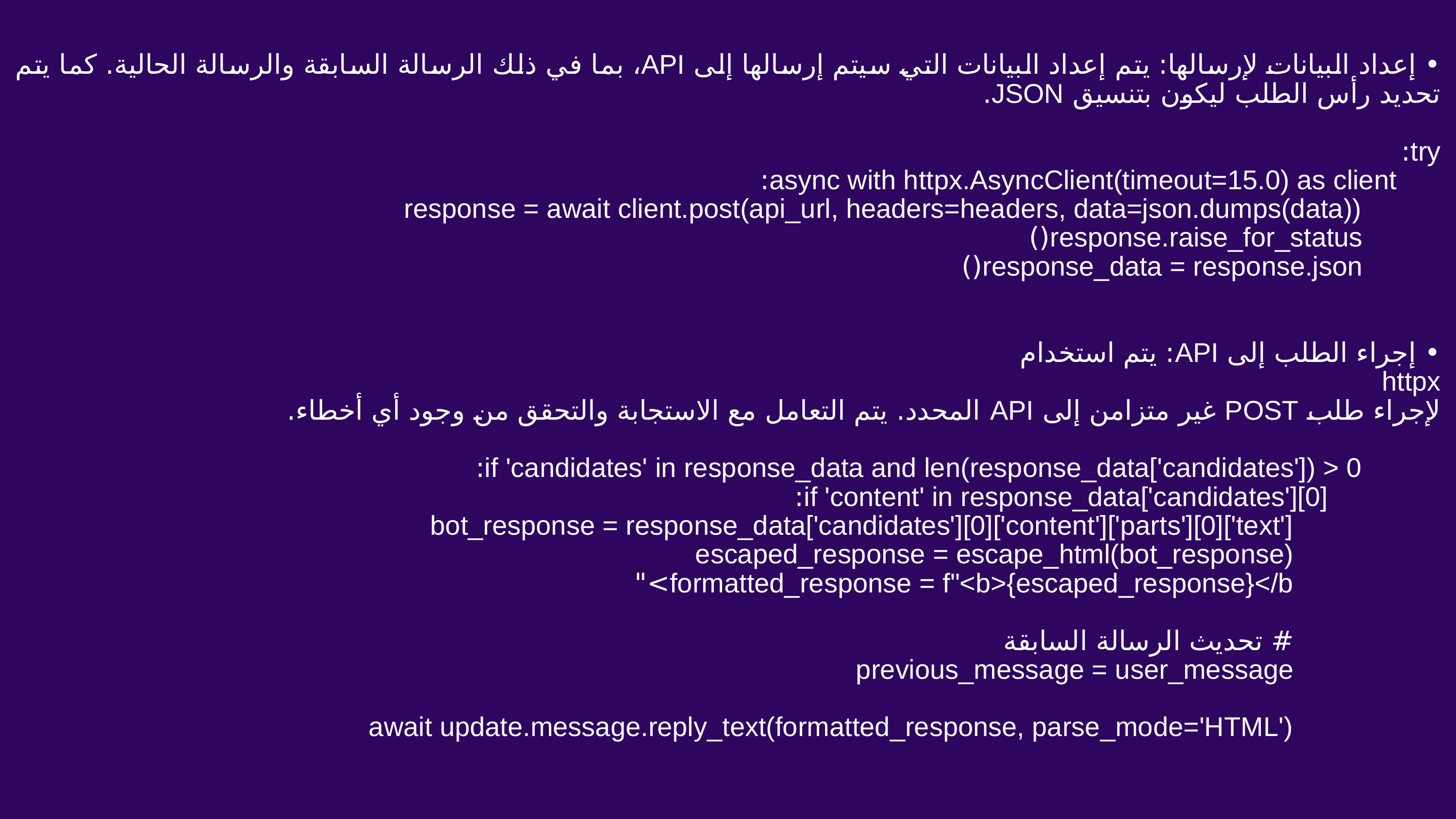

• إعداد البيانات لإرسالها: يتم إعداد البيانات التي سيتم إرسالها إلى API، بما في ذلك الرسالة السابقة والرسالة الحالية. كما يتم تحديد رأس الطلب ليكون بتنسيق JSON.

try:
     async with httpx.AsyncClient(timeout=15.0) as client:
         response = await client.post(api_url, headers=headers, data=json.dumps(data))
         response.raise_for_status()
         response_data = response.json()

• إجراء الطلب إلى API: يتم استخدام
httpx
لإجراء طلب POST غير متزامن إلى API المحدد. يتم التعامل مع الاستجابة والتحقق من وجود أي أخطاء.

         if 'candidates' in response_data and len(response_data['candidates']) > 0:
             if 'content' in response_data['candidates'][0]:
                 bot_response = response_data['candidates'][0]['content']['parts'][0]['text']
                 escaped_response = escape_html(bot_response)
                 formatted_response = f"<b>{escaped_response}</b>"

                 # تحديث الرسالة السابقة
                 previous_message = user_message

                 await update.message.reply_text(formatted_response, parse_mode='HTML')